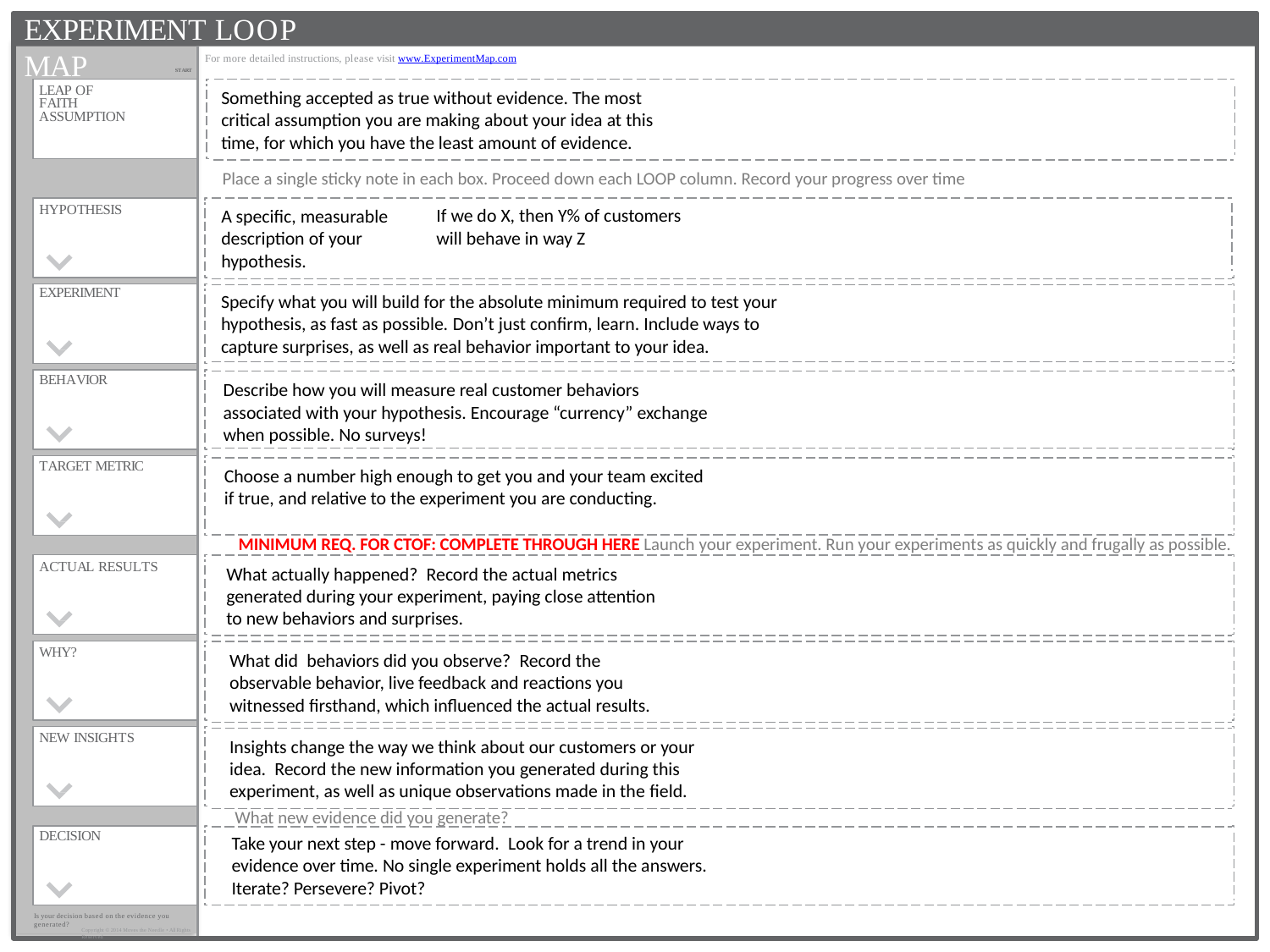

EXPERIMENT LOOP MAP

For more detailed instructions, please visit www.ExperimentMap.com
START

LEAP OF FAITH ASSUMPTION

Something accepted as true without evidence. The most critical assumption you are making about your idea at this time, for which you have the least amount of evidence.

Place a single sticky note in each box. Proceed down each LOOP column. Record your progress over time

If we do X, then Y% of customers will behave in way Z

A specific, measurable description of your hypothesis.
HYPOTHESIS

EXPERIMENT
Specify what you will build for the absolute minimum required to test your hypothesis, as fast as possible. Don’t just conﬁrm, learn. Include ways to capture surprises, as well as real behavior important to your idea.

BEHAVIOR

Describe how you will measure real customer behaviors associated with your hypothesis. Encourage “currency” exchange when possible. No surveys!

TARGET METRIC

Choose a number high enough to get you and your team excited if true, and relative to the experiment you are conducting.

MINIMUM REQ. FOR CTOF: COMPLETE THROUGH HERE Launch your experiment. Run your experiments as quickly and frugally as possible.

What actually happened?  Record the actual metrics generated during your experiment, paying close attention to new behaviors and surprises.
ACTUAL RESULTS

What did  behaviors did you observe?  Record the observable behavior, live feedback and reactions you witnessed ﬁrsthand, which inﬂuenced the actual results.
WHY?

Insights change the way we think about our customers or your idea.  Record the new information you generated during this experiment, as well as unique observations made in the ﬁeld.
NEW INSIGHTS

What new evidence did you generate?

Take your next step - move forward.  Look for a trend in your evidence over time. No single experiment holds all the answers. Iterate? Persevere? Pivot?

DECISION

Is your decision based on the evidence you generated?
Copyright © 2014 Moves the Needle • All Rights Reserved